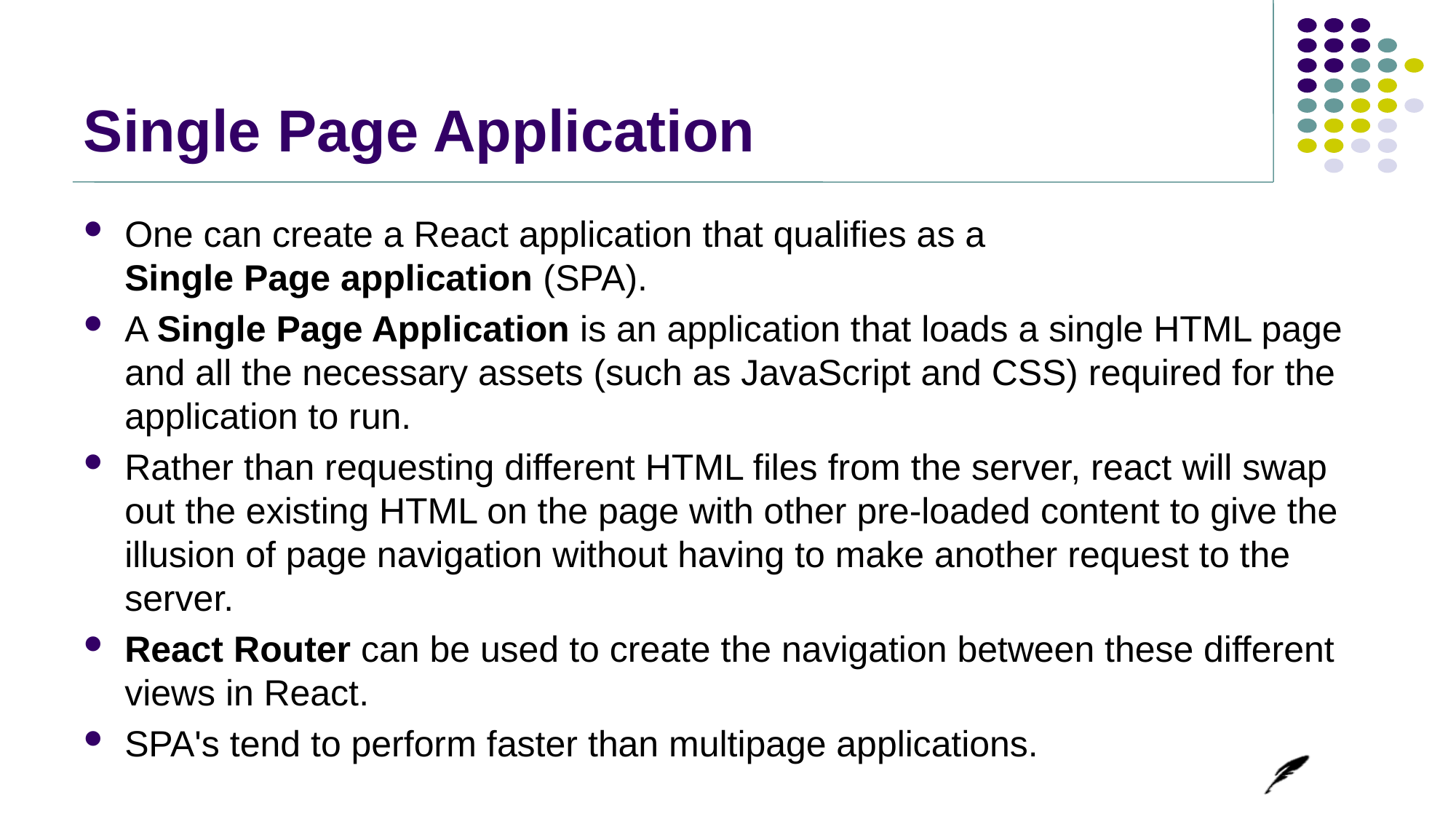

# Single Page Application
One can create a React application that qualifies as a
Single Page application (SPA).
A Single Page Application is an application that loads a single HTML page and all the necessary assets (such as JavaScript and CSS) required for the application to run.
Rather than requesting different HTML files from the server, react will swap out the existing HTML on the page with other pre-loaded content to give the illusion of page navigation without having to make another request to the server.
React Router can be used to create the navigation between these different views in React.
SPA's tend to perform faster than multipage applications.